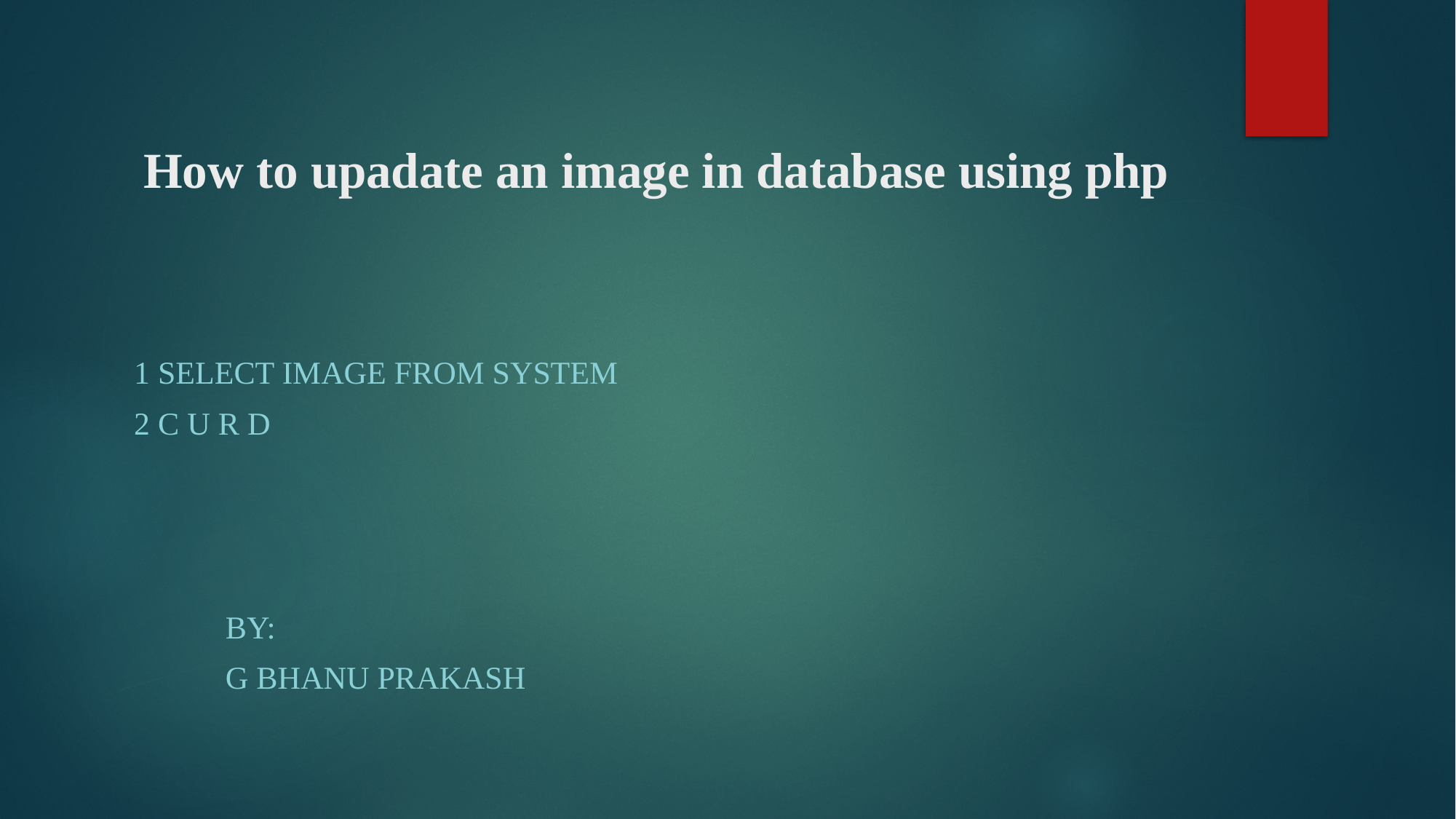

# How to upadate an image in database using php
1 Select image from system
2 C U R D

													by:
												G Bhanu Prakash